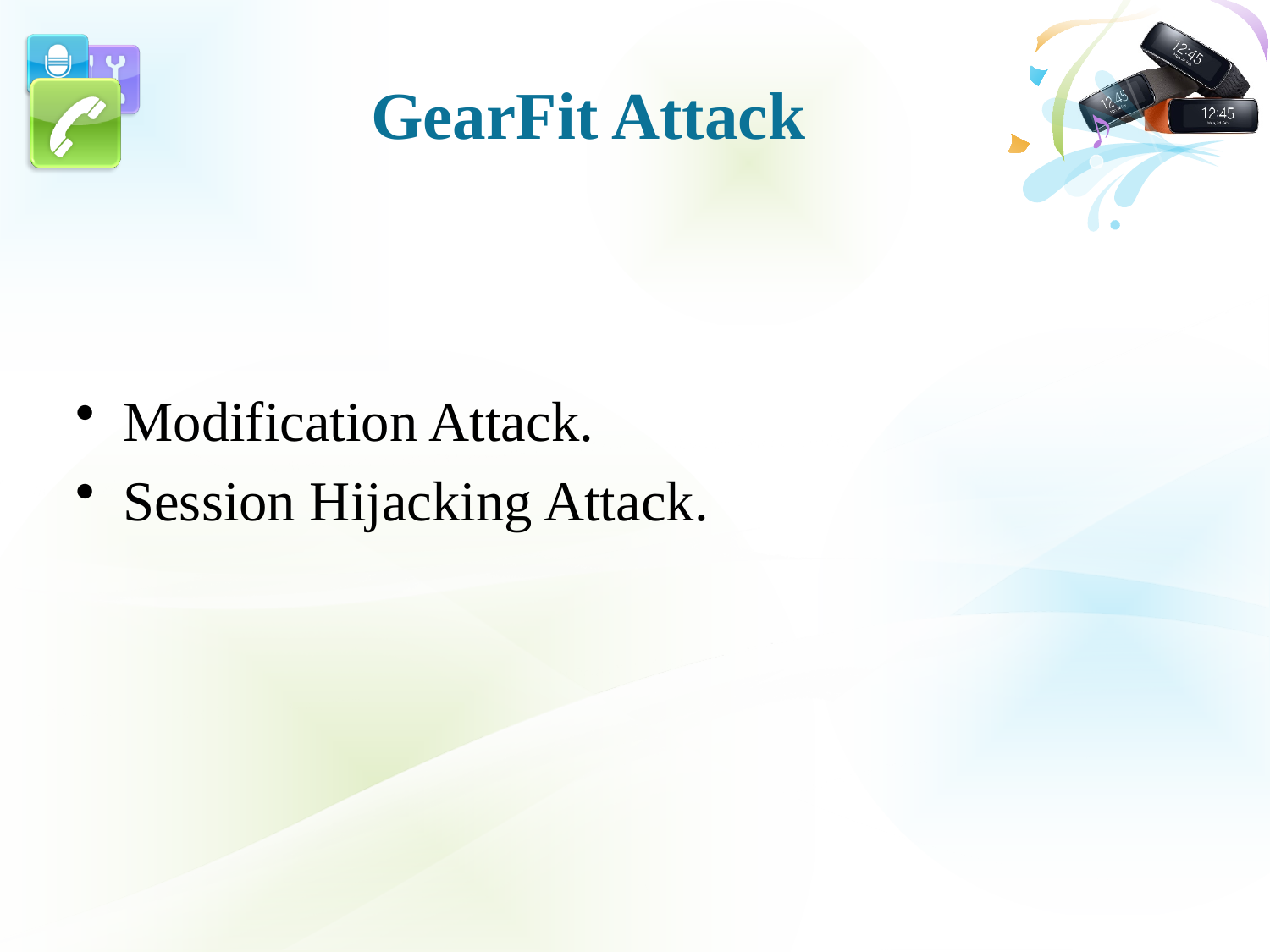

# GearFit Attack

Modification Attack.
Session Hijacking Attack.